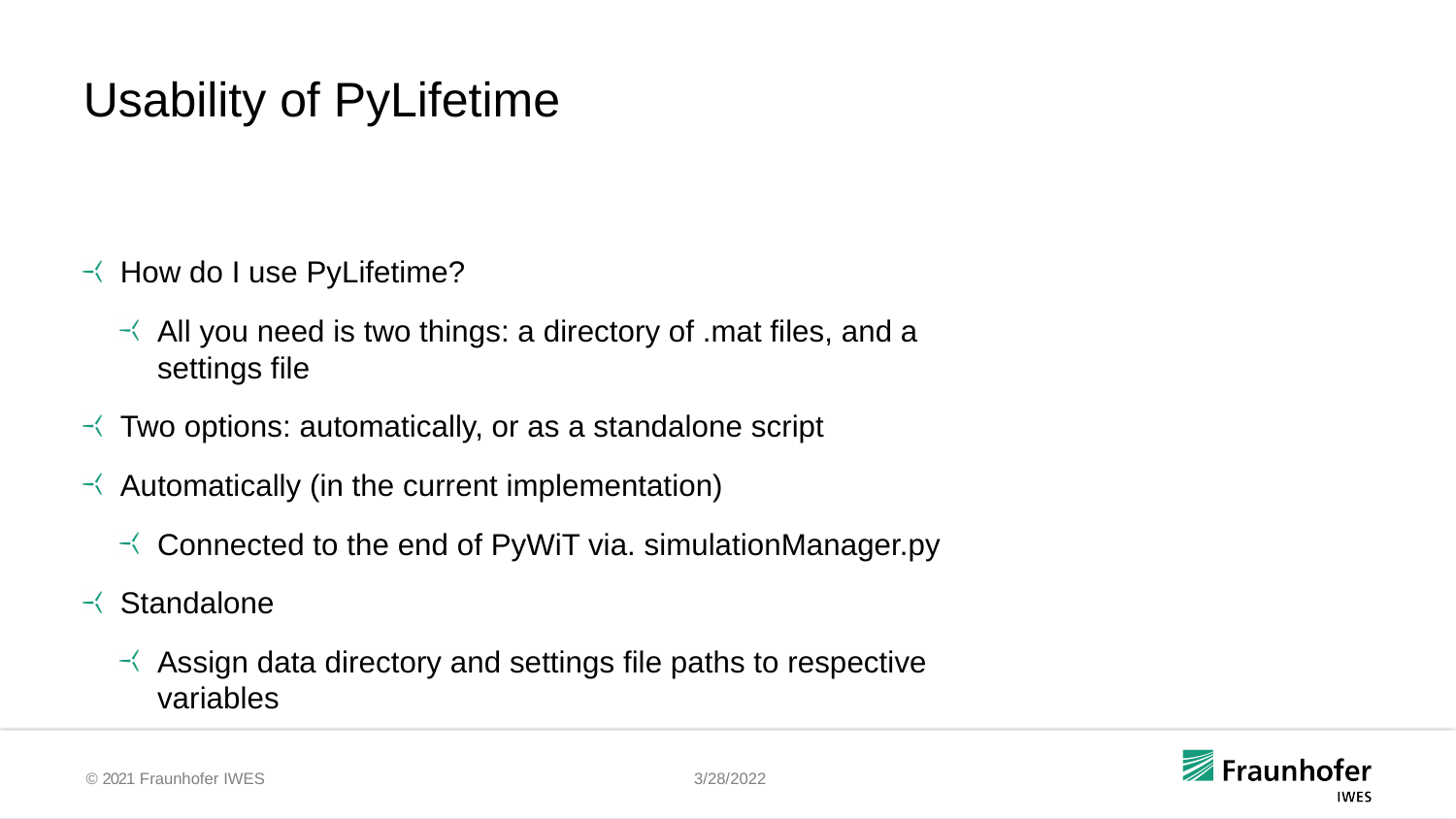

Usability of PyLifetime

How do I use PyLifetime?
All you need is two things: a directory of .mat files, and a settings file
Two options: automatically, or as a standalone script
Automatically (in the current implementation)
Connected to the end of PyWiT via. simulationManager.py
Standalone
Assign data directory and settings file paths to respective variables